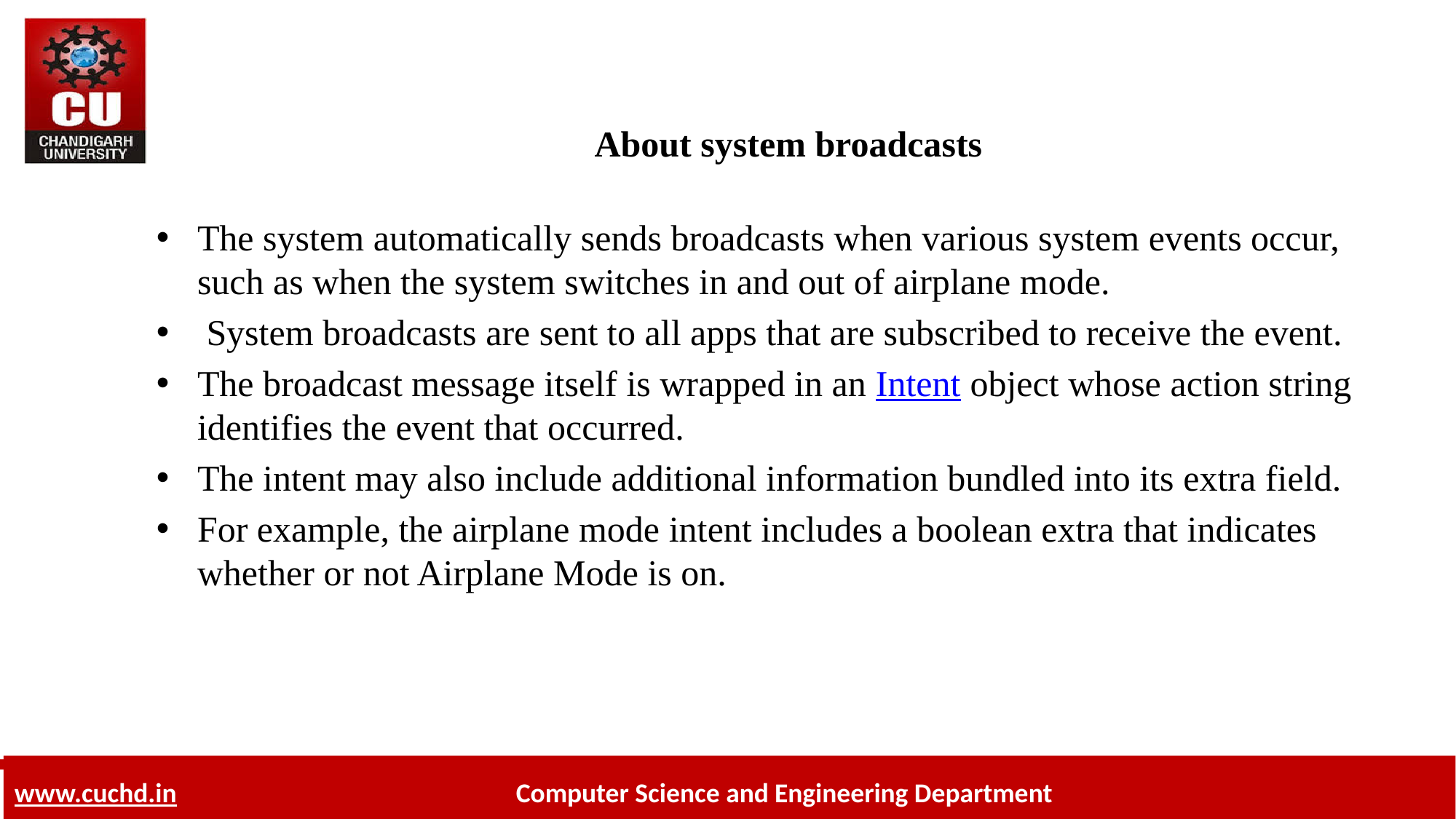

# About system broadcasts
The system automatically sends broadcasts when various system events occur, such as when the system switches in and out of airplane mode.
 System broadcasts are sent to all apps that are subscribed to receive the event.
The broadcast message itself is wrapped in an Intent object whose action string identifies the event that occurred.
The intent may also include additional information bundled into its extra field.
For example, the airplane mode intent includes a boolean extra that indicates whether or not Airplane Mode is on.